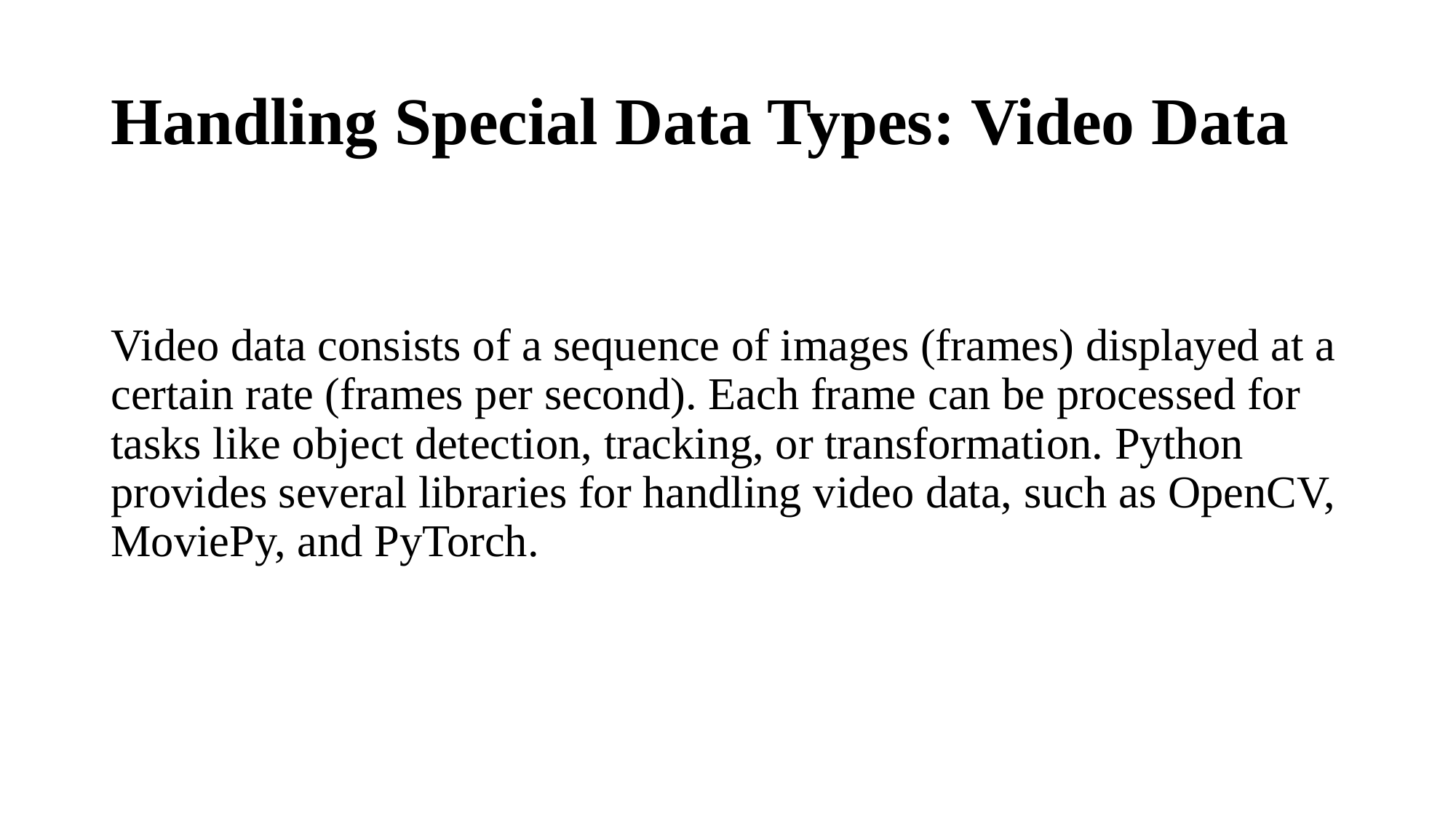

# Handling Special Data Types: Video Data

Video data consists of a sequence of images (frames) displayed at a certain rate (frames per second). Each frame can be processed for tasks like object detection, tracking, or transformation. Python provides several libraries for handling video data, such as OpenCV, MoviePy, and PyTorch.